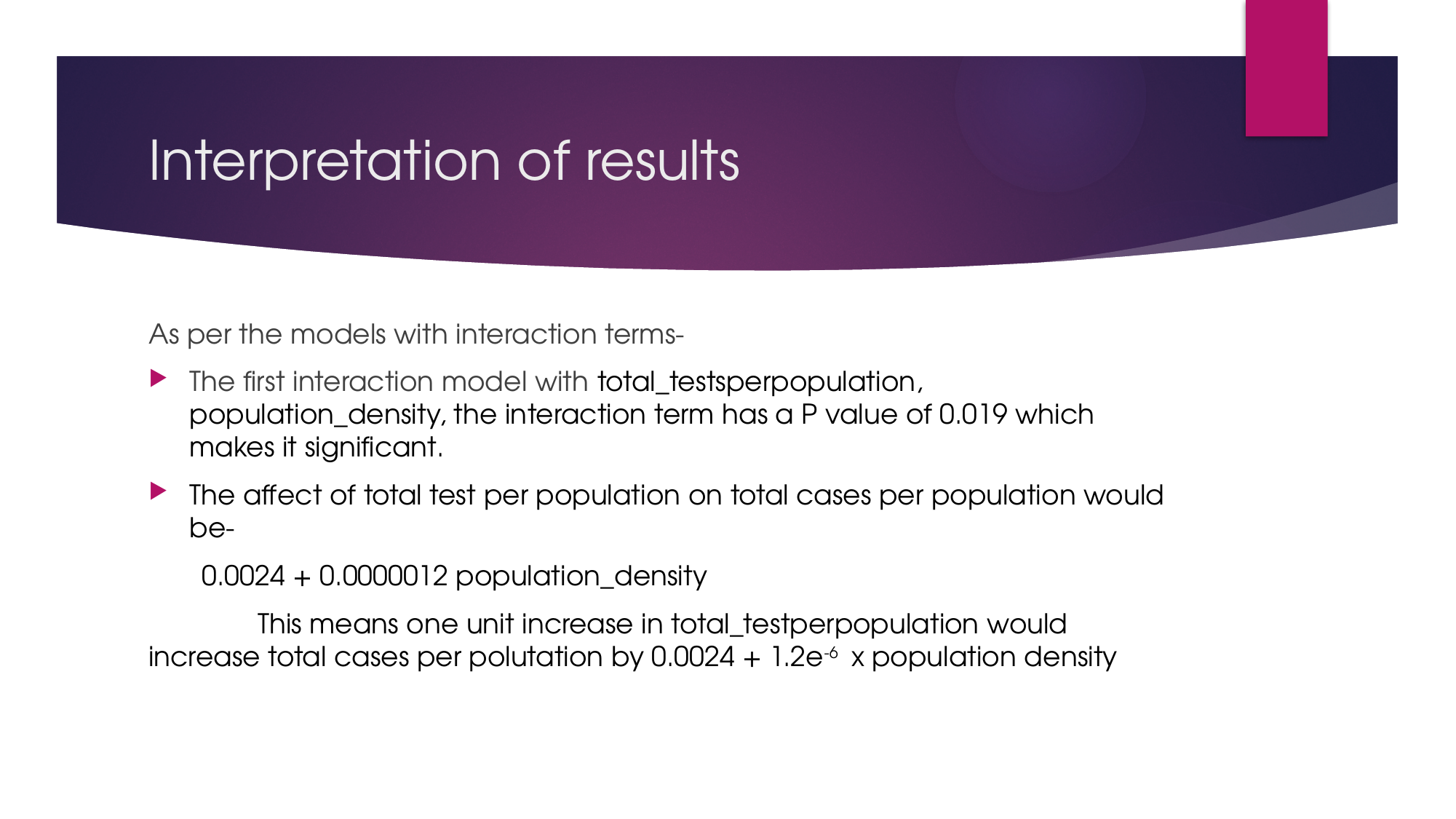

# Interpretation of results
As per the models with interaction terms-
The first interaction model with total_testsperpopulation, population_density, the interaction term has a P value of 0.019 which makes it significant.
The affect of total test per population on total cases per population would be-
       0.0024 + 0.0000012 population_density
	This means one unit increase in total_testperpopulation would increase total cases per polutation by 0.0024 + 1.2e-6   x population density